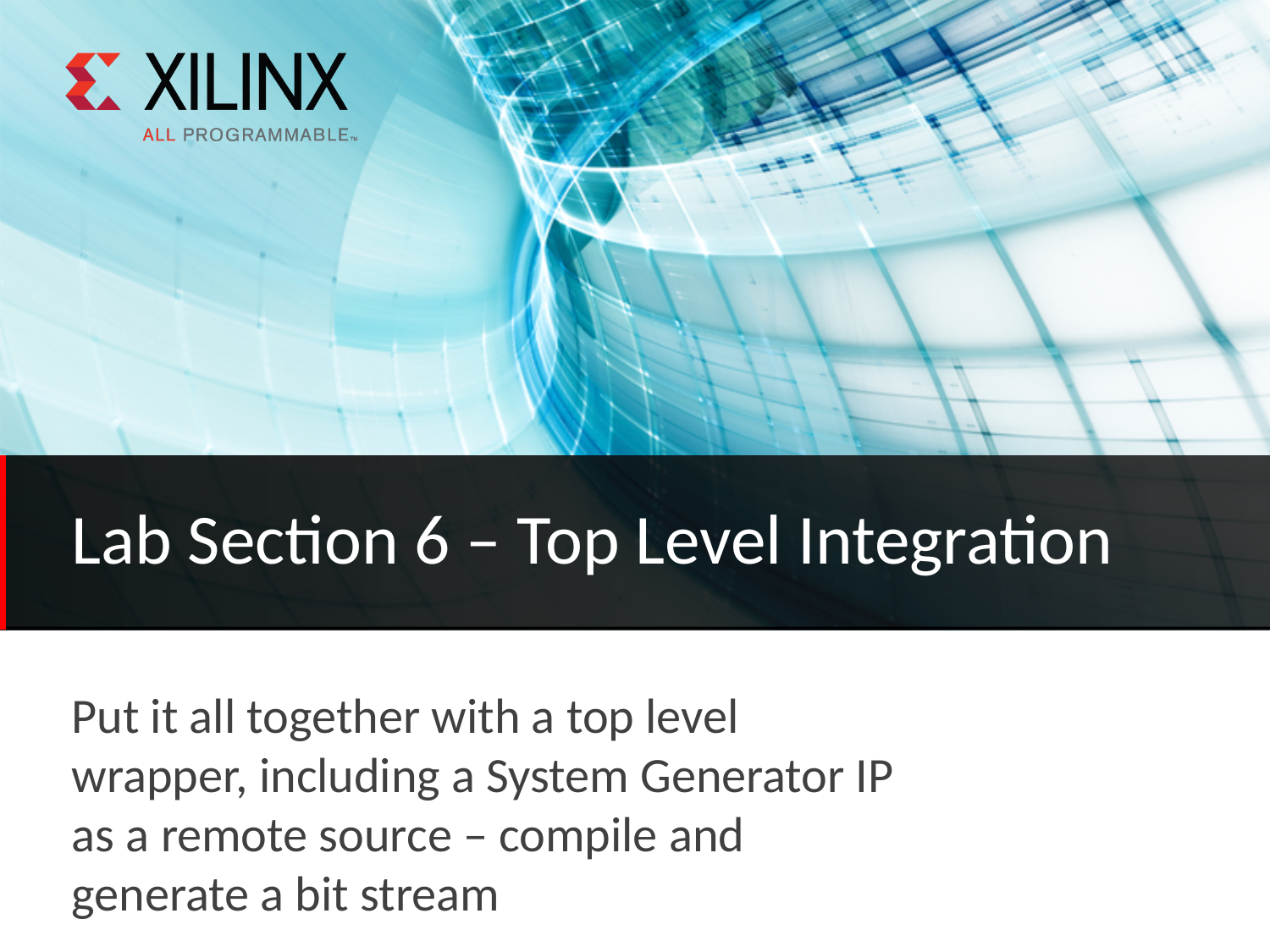

Lab Section 6 – Top Level Integration
Put it all together with a top level wrapper, including a System Generator IP as a remote source – compile and generate a bit stream